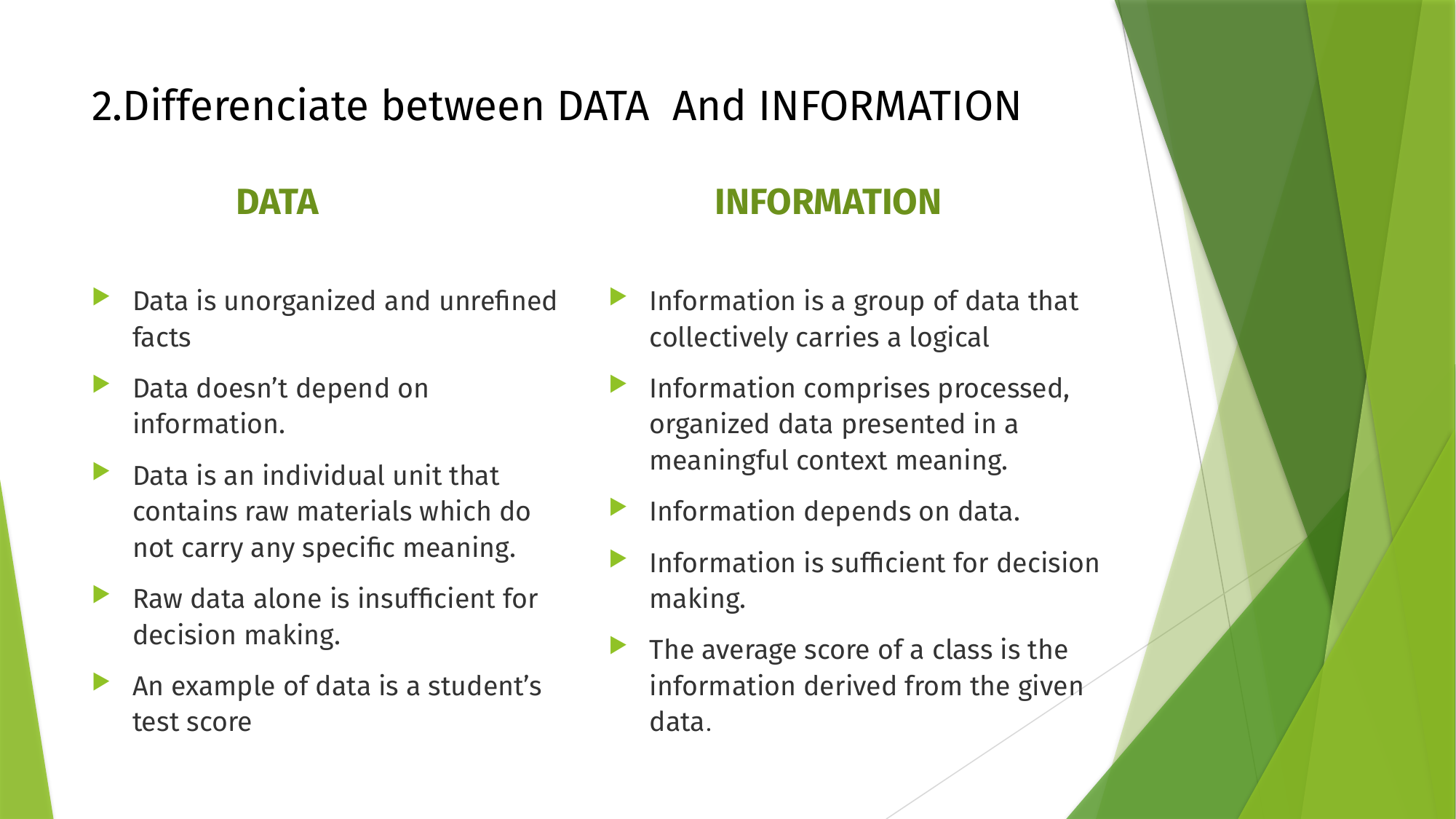

# 2.Differenciate between DATA  And INFORMATION
               DATA
          INFORMATION
Data is unorganized and unrefined facts
Data doesn’t depend on information.
Data is an individual unit that contains raw materials which do not carry any specific meaning.
Raw data alone is insufficient for decision making.
An example of data is a student’s test score

Information is a group of data that collectively carries a logical
Information comprises processed, organized data presented in a meaningful context meaning.
Information depends on data.
Information is sufficient for decision making.
The average score of a class is the information derived from the given data.